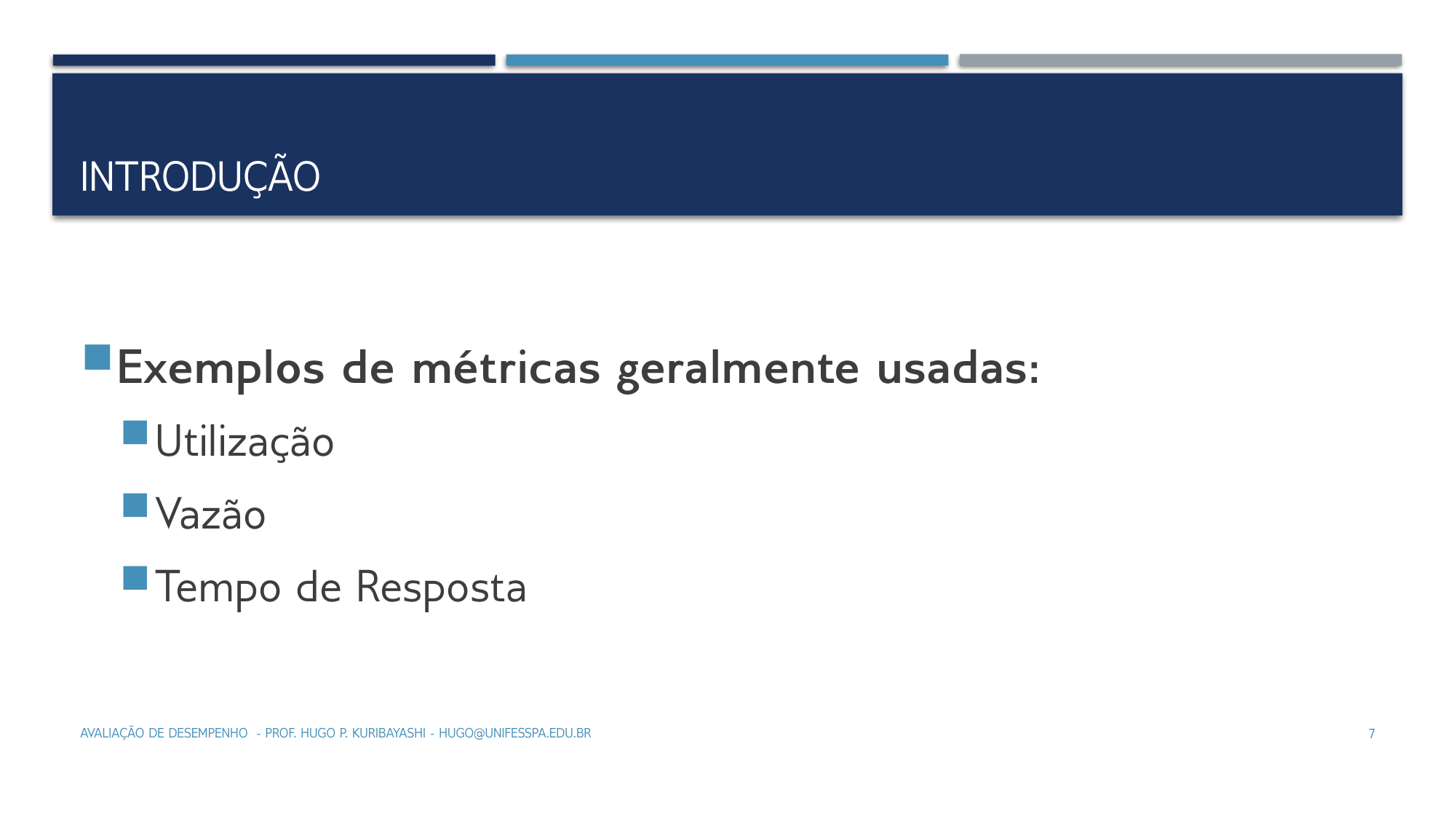

# Introdução
Exemplos de métricas geralmente usadas:
Utilização
Vazão
Tempo de Resposta
Avaliação de Desempenho  - Prof. Hugo P. Kuribayashi - hugo@unifesspa.edu.br
7